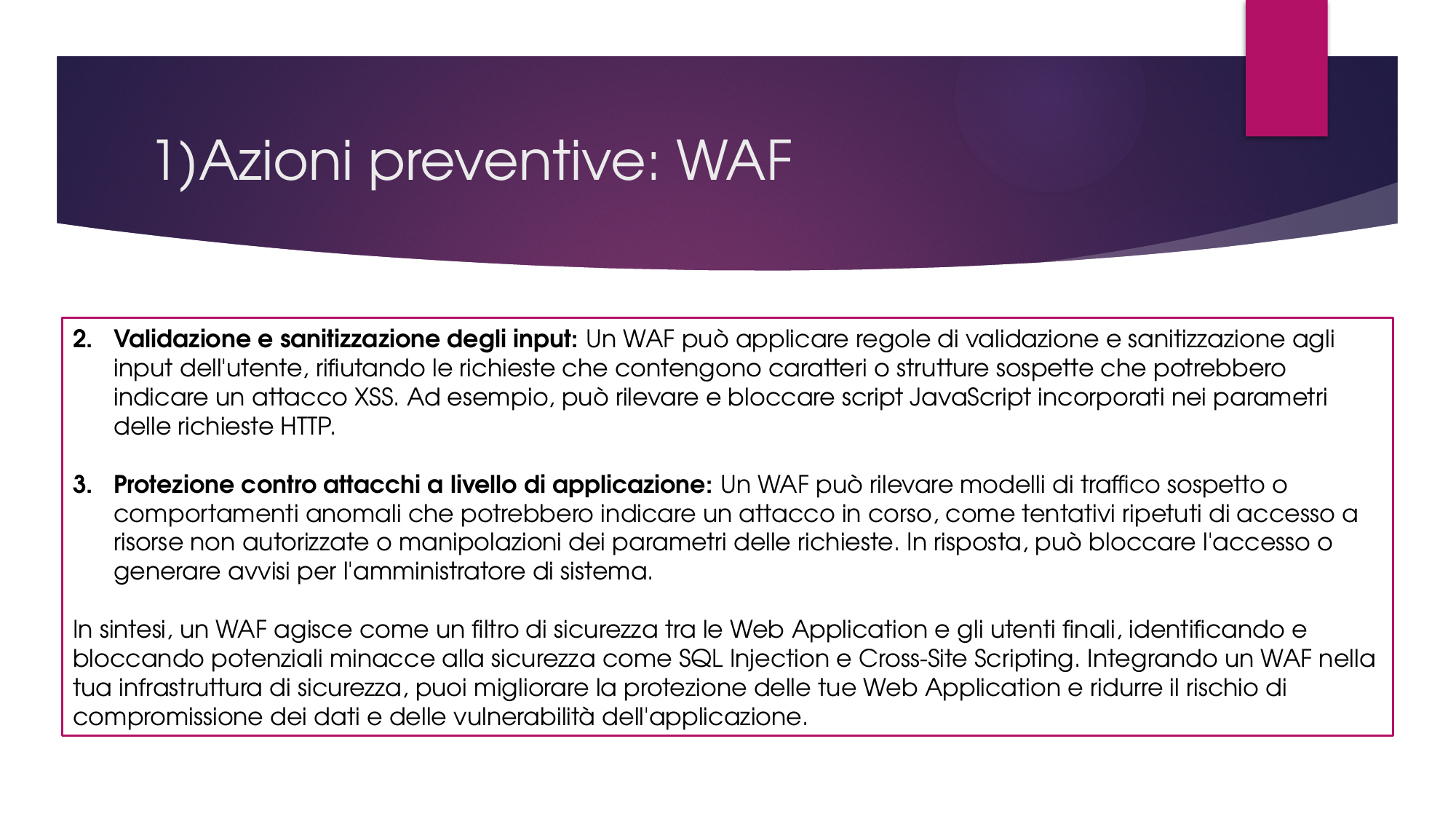

# 1)Azioni preventive: WAF
Validazione e sanitizzazione degli input: Un WAF può applicare regole di validazione e sanitizzazione agli input dell'utente, rifiutando le richieste che contengono caratteri o strutture sospette che potrebbero indicare un attacco XSS. Ad esempio, può rilevare e bloccare script JavaScript incorporati nei parametri delle richieste HTTP.

Protezione contro attacchi a livello di applicazione: Un WAF può rilevare modelli di traffico sospetto o comportamenti anomali che potrebbero indicare un attacco in corso, come tentativi ripetuti di accesso a risorse non autorizzate o manipolazioni dei parametri delle richieste. In risposta, può bloccare l'accesso o generare avvisi per l'amministratore di sistema.

In sintesi, un WAF agisce come un filtro di sicurezza tra le Web Application e gli utenti finali, identificando e bloccando potenziali minacce alla sicurezza come SQL Injection e Cross-Site Scripting. Integrando un WAF nella tua infrastruttura di sicurezza, puoi migliorare la protezione delle tue Web Application e ridurre il rischio di compromissione dei dati e delle vulnerabilità dell'applicazione.